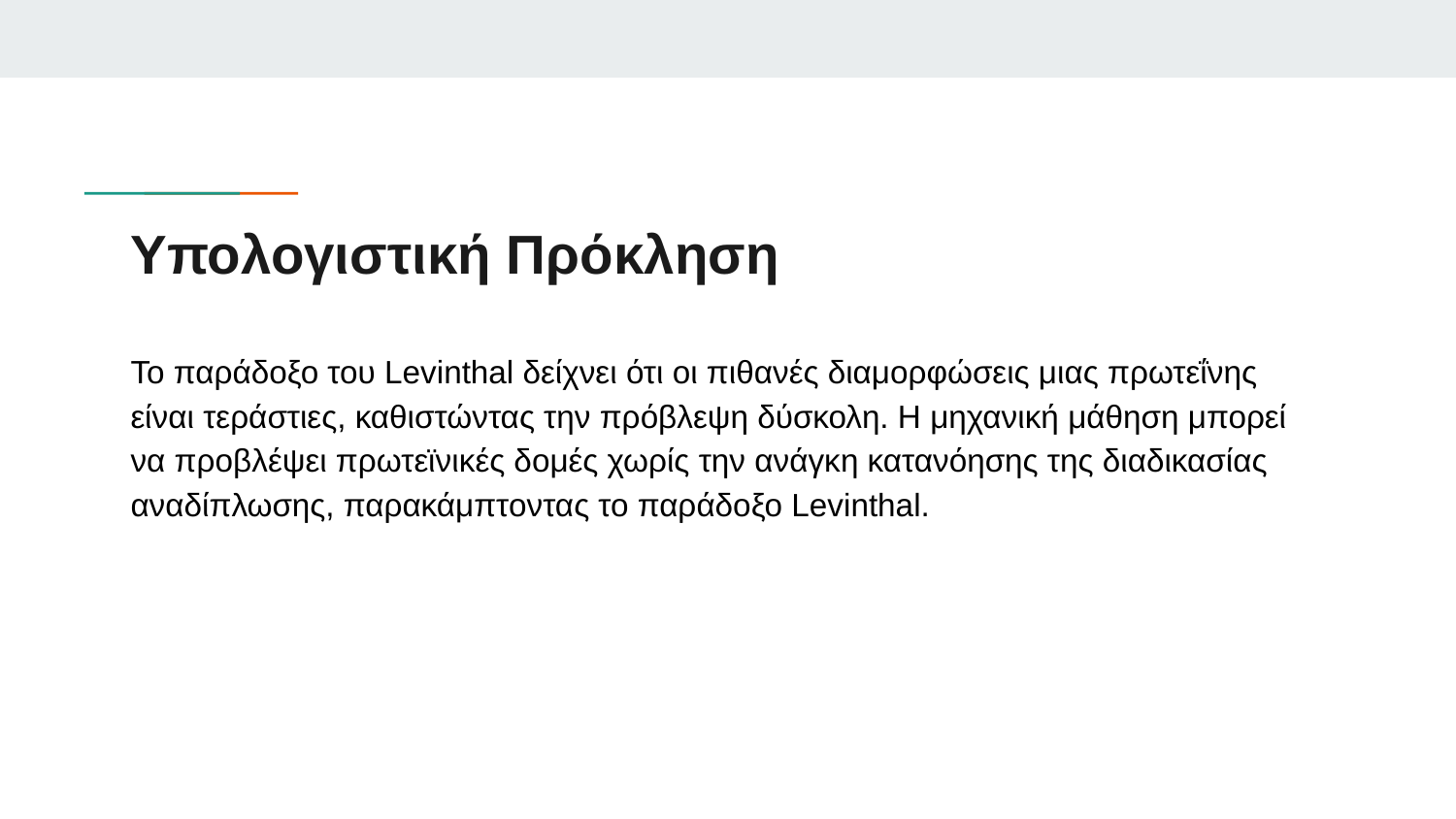

# Υπολογιστική Πρόκληση
Το παράδοξο του Levinthal δείχνει ότι οι πιθανές διαμορφώσεις μιας πρωτεΐνης είναι τεράστιες, καθιστώντας την πρόβλεψη δύσκολη. Η μηχανική μάθηση μπορεί να προβλέψει πρωτεϊνικές δομές χωρίς την ανάγκη κατανόησης της διαδικασίας αναδίπλωσης, παρακάμπτοντας το παράδοξο Levinthal.